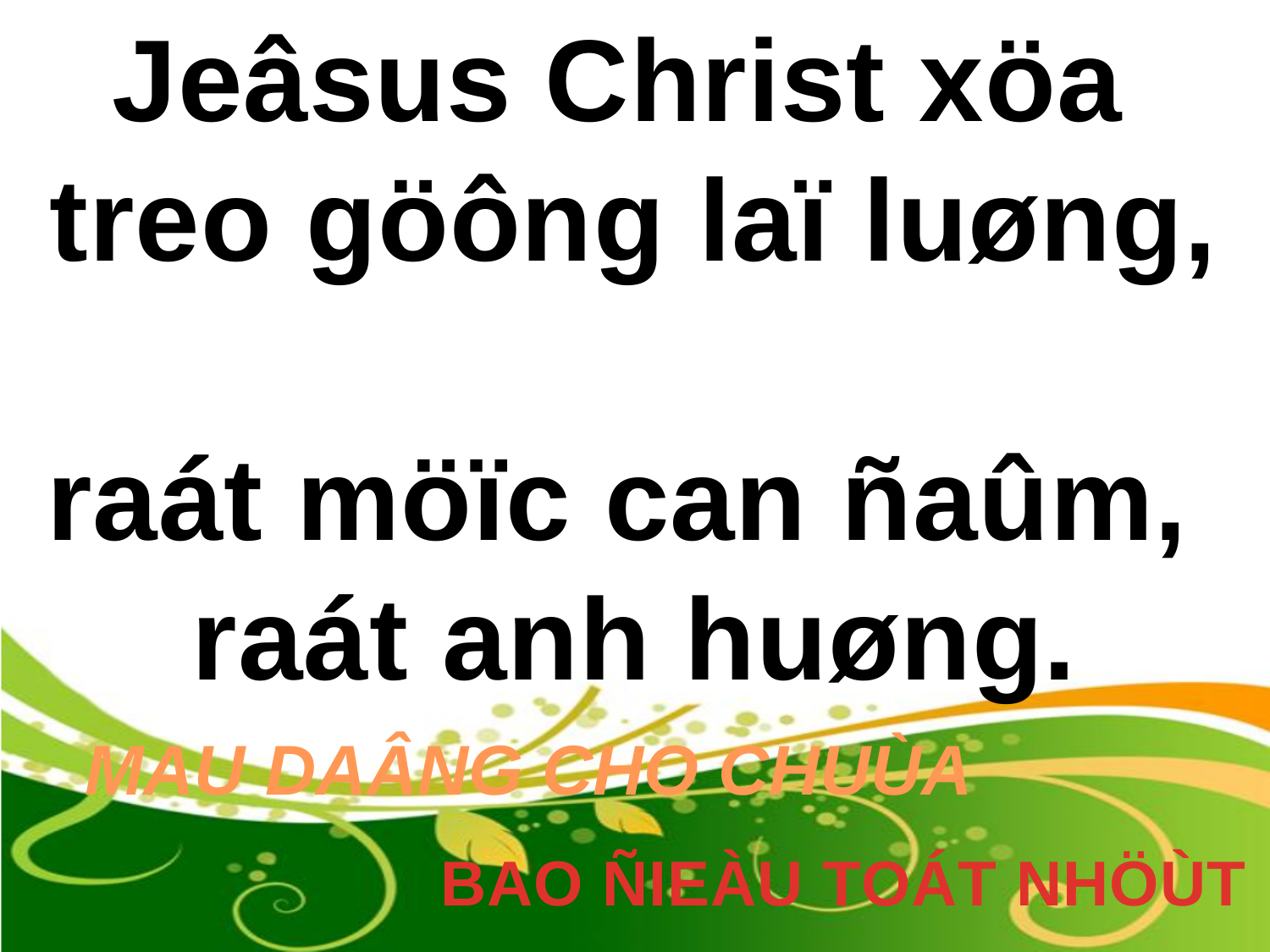

Jeâsus Christ xöa
treo göông laï luøng,
raát möïc can ñaûm,
raát anh huøng.
MAU DAÂNG CHO CHUÙA
BAO ÑIEÀU TOÁT NHÖÙT